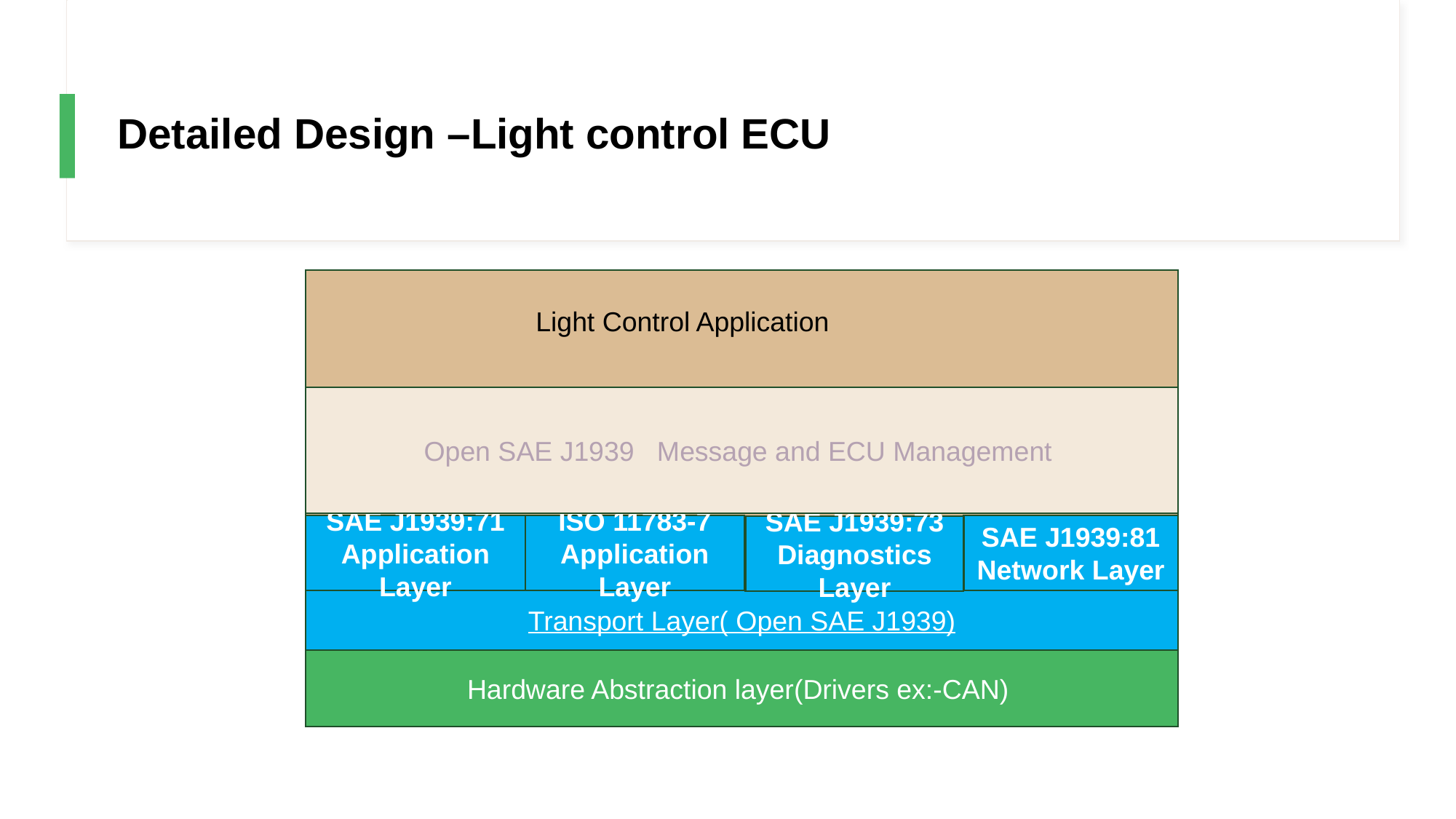

# Detailed Design –Light control ECU

Light Control Application
Open SAE J1939   Message and ECU Management
SAE J1939:71 Application Layer
ISO 11783-7 Application Layer
SAE J1939:81 Network Layer
SAE J1939:73 Diagnostics Layer
Transport Layer( Open SAE J1939)
Hardware Abstraction layer(Drivers ex:-CAN)